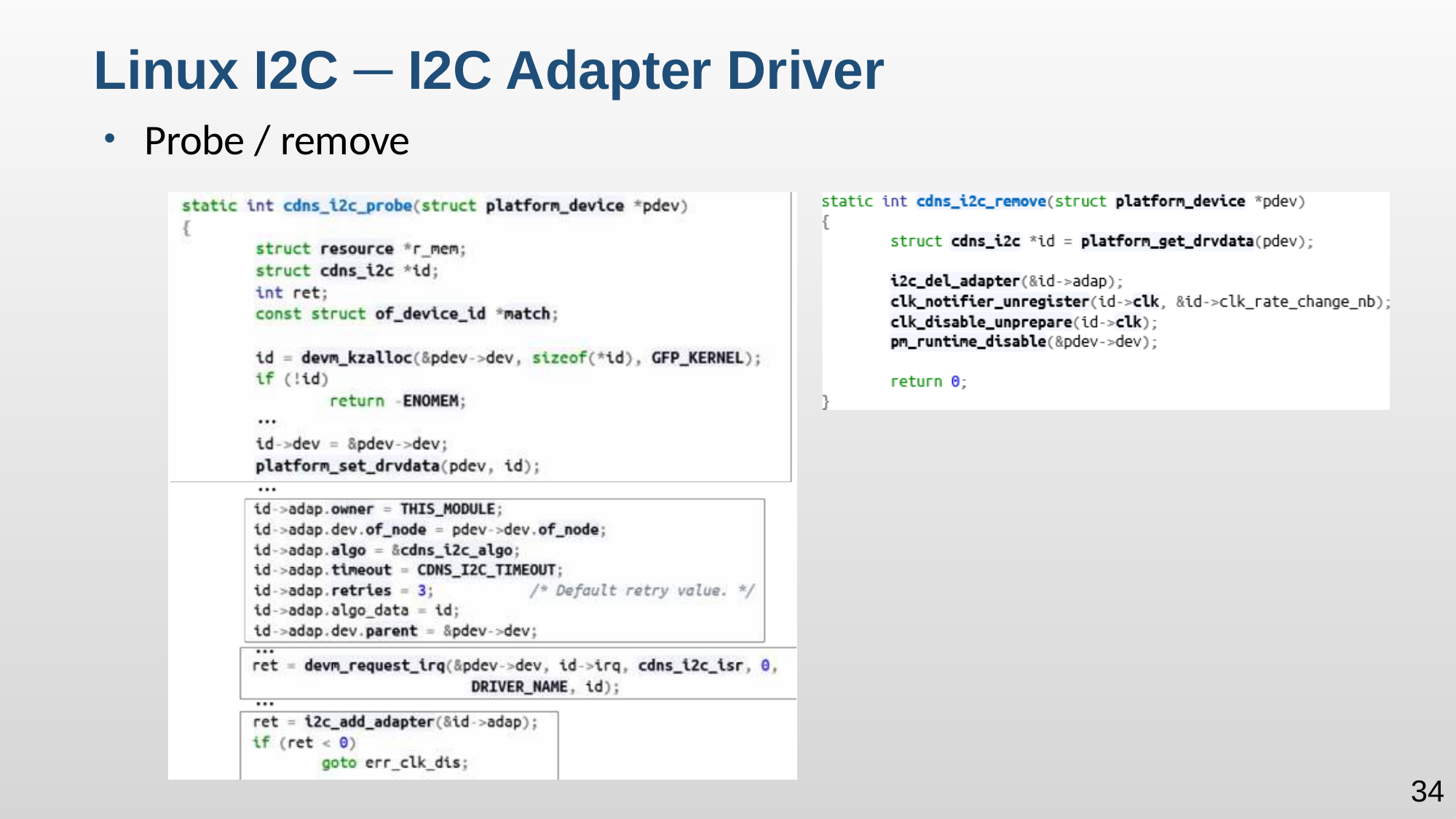

Linux I2C ─ I2C Adapter Driver
Probe / remove

34